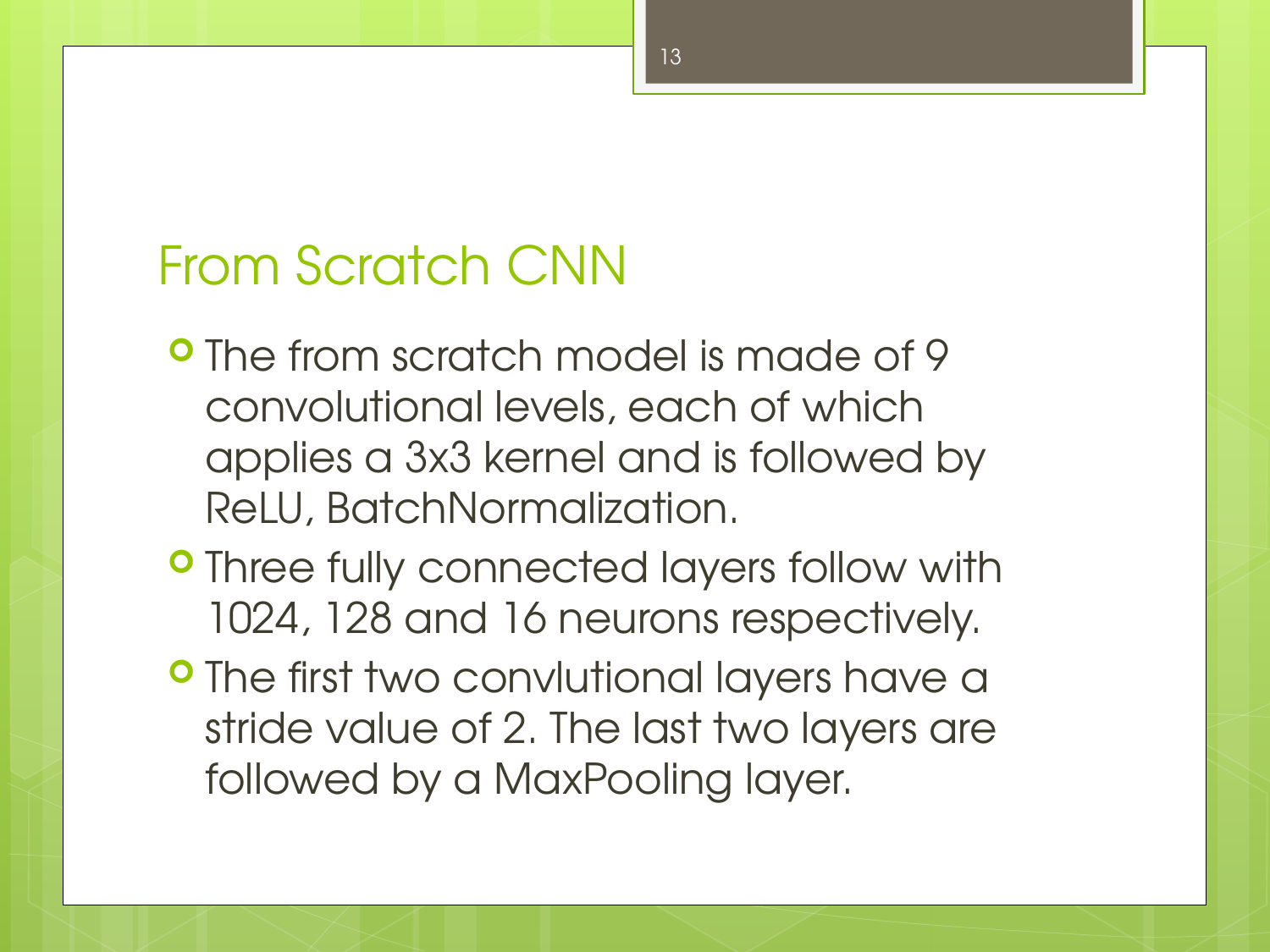

13
# From Scratch CNN
The from scratch model is made of 9 convolutional levels, each of which applies a 3x3 kernel and is followed by ReLU, BatchNormalization.
Three fully connected layers follow with 1024, 128 and 16 neurons respectively.
The first two convlutional layers have a stride value of 2. The last two layers are followed by a MaxPooling layer.